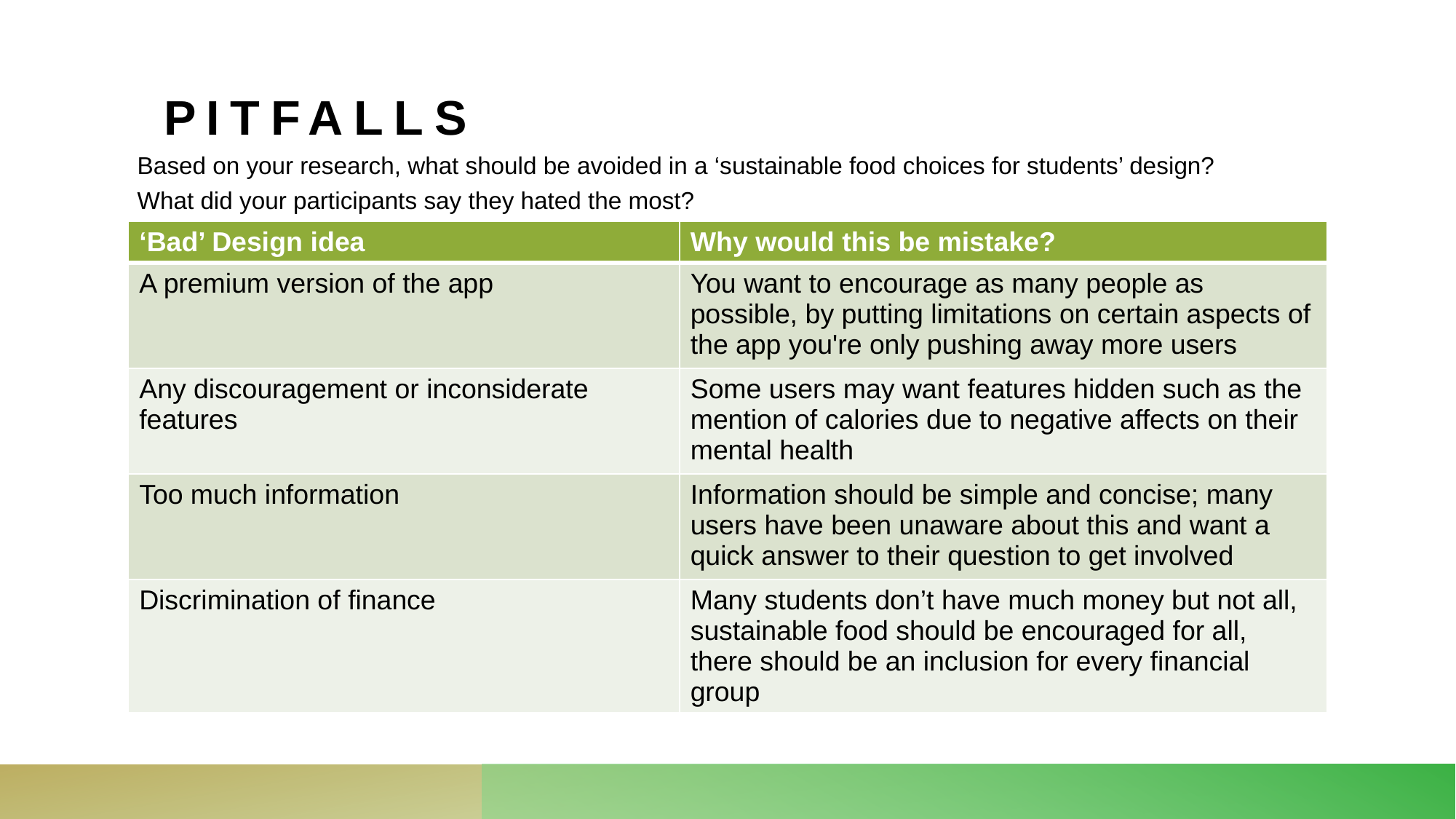

# Pitfalls
Based on your research, what should be avoided in a ‘sustainable food choices for students’ design?
What did your participants say they hated the most?
| ‘Bad’ Design idea | Why would this be mistake? |
| --- | --- |
| A premium version of the app | You want to encourage as many people as possible, by putting limitations on certain aspects of the app you're only pushing away more users |
| Any discouragement or inconsiderate features | Some users may want features hidden such as the mention of calories due to negative affects on their mental health |
| Too much information | Information should be simple and concise; many users have been unaware about this and want a quick answer to their question to get involved |
| Discrimination of finance | Many students don’t have much money but not all, sustainable food should be encouraged for all, there should be an inclusion for every financial group |